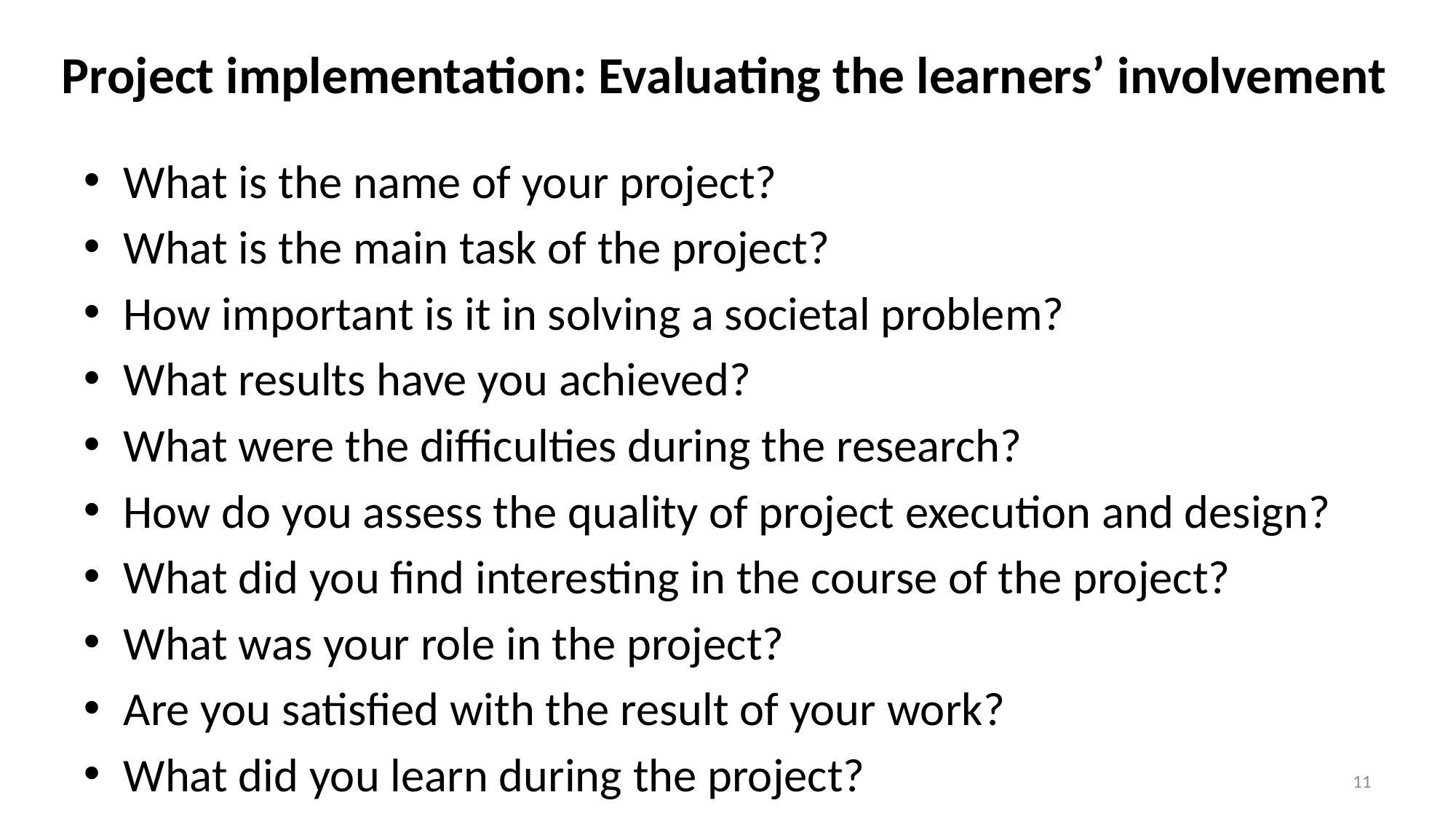

# Project implementation: Evaluating the learners’ involvement
What is the name of your project?
What is the main task of the project?
How important is it in solving a societal problem?
What results have you achieved?
What were the difficulties during the research?
How do you assess the quality of project execution and design?
What did you find interesting in the course of the project?
What was your role in the project?
Are you satisfied with the result of your work?
What did you learn during the project?
11